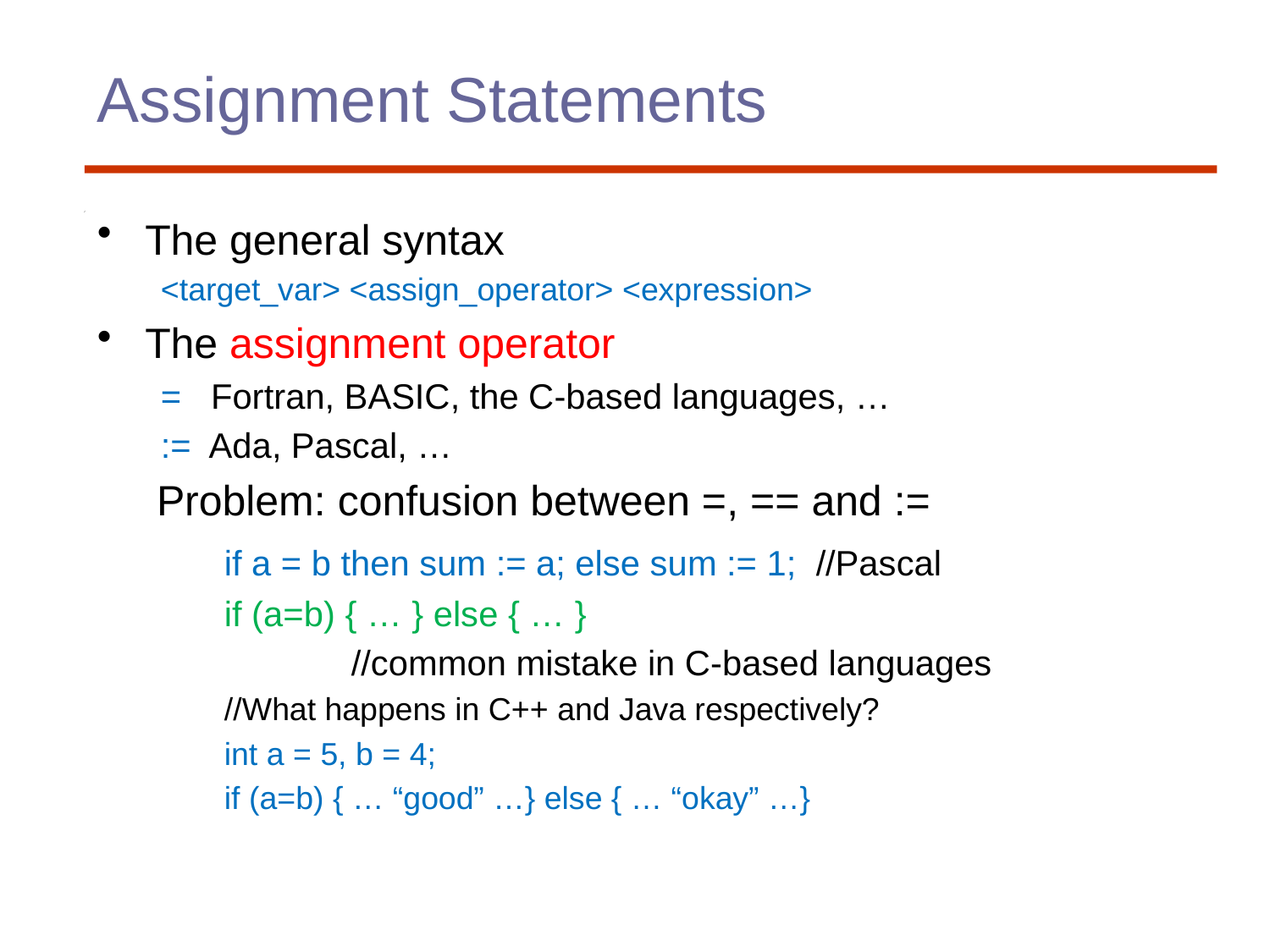

# Assignment Statements
The general syntax
<target_var> <assign_operator> <expression>
The assignment operator
=   Fortran, BASIC, the C-based languages, …
:=  Ada, Pascal, …
     Problem: confusion between =, == and :=
	if a = b then sum := a; else sum := 1;  //Pascal
	if (a=b) { … } else { … }
		//common mistake in C-based languages
	//What happens in C++ and Java respectively?
	int a = 5, b = 4;
	if (a=b) { … “good” …} else { … “okay” …}